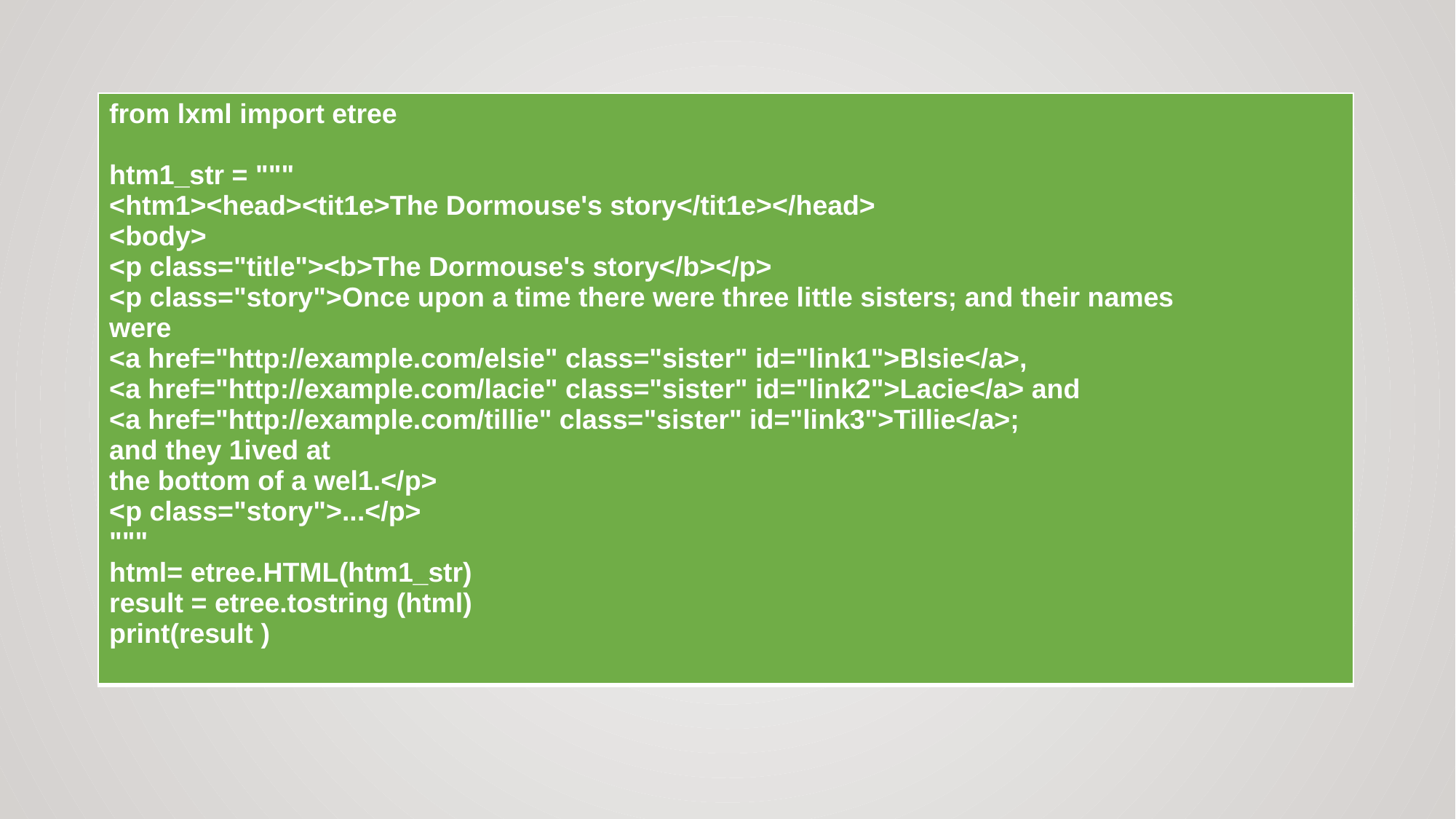

| from lxml import etree htm1\_str = """ <htm1><head><tit1e>The Dormouse's story</tit1e></head> <body> <p class="title"><b>The Dormouse's story</b></p> <p class="story">Once upon a time there were three little sisters; and their names were <a href="http://example.com/elsie" class="sister" id="link1">Blsie</a>, <a href="http://example.com/lacie" class="sister" id="link2">Lacie</a> and <a href="http://example.com/tillie" class="sister" id="link3">Tillie</a>; and they 1ived at the bottom of a wel1.</p> <p class="story">...</p> """ html= etree.HTML(htm1\_str) result = etree.tostring (html) print(result ) |
| --- |